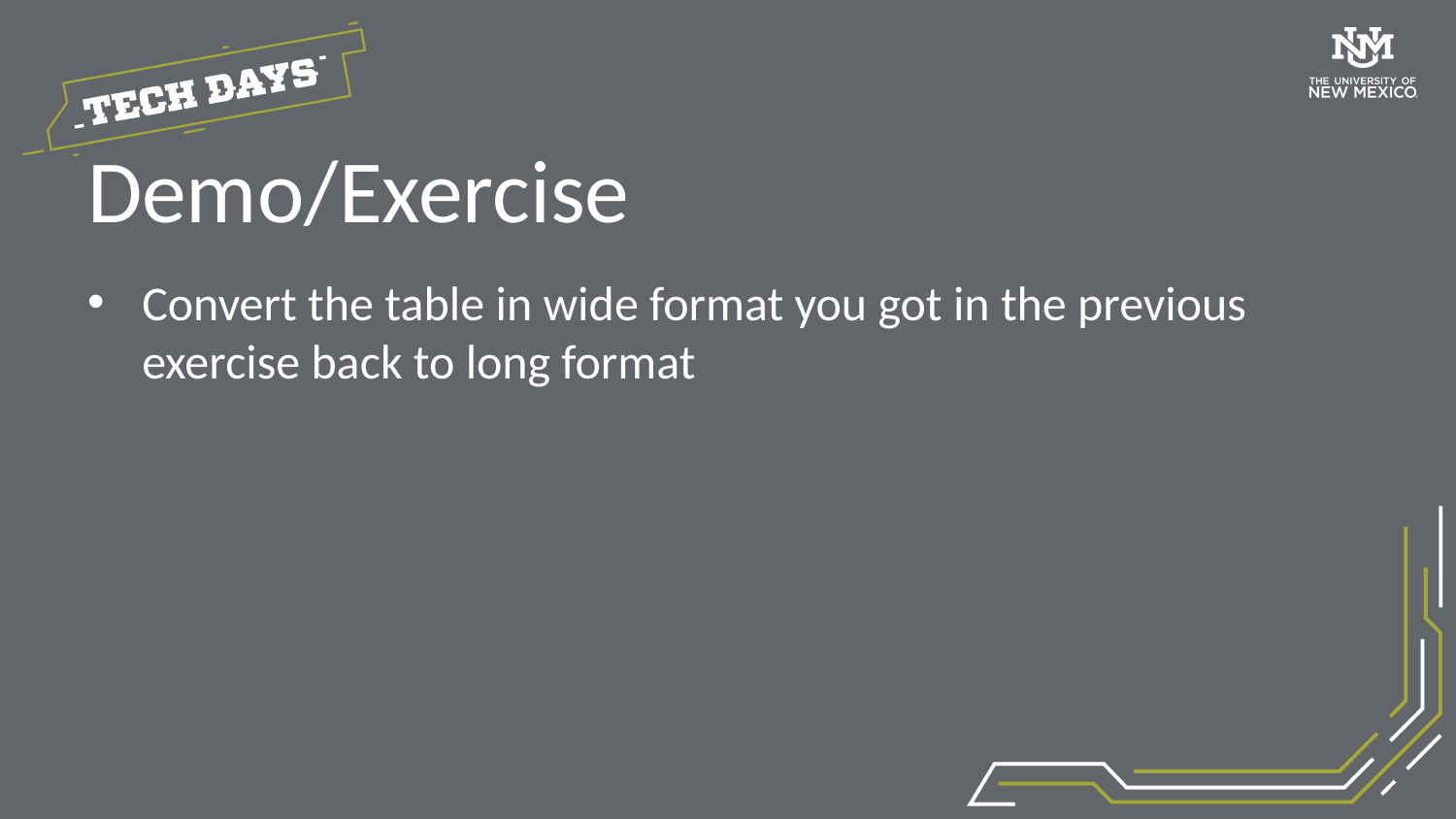

# Demo/Exercise
Convert the table in wide format you got in the previous exercise back to long format